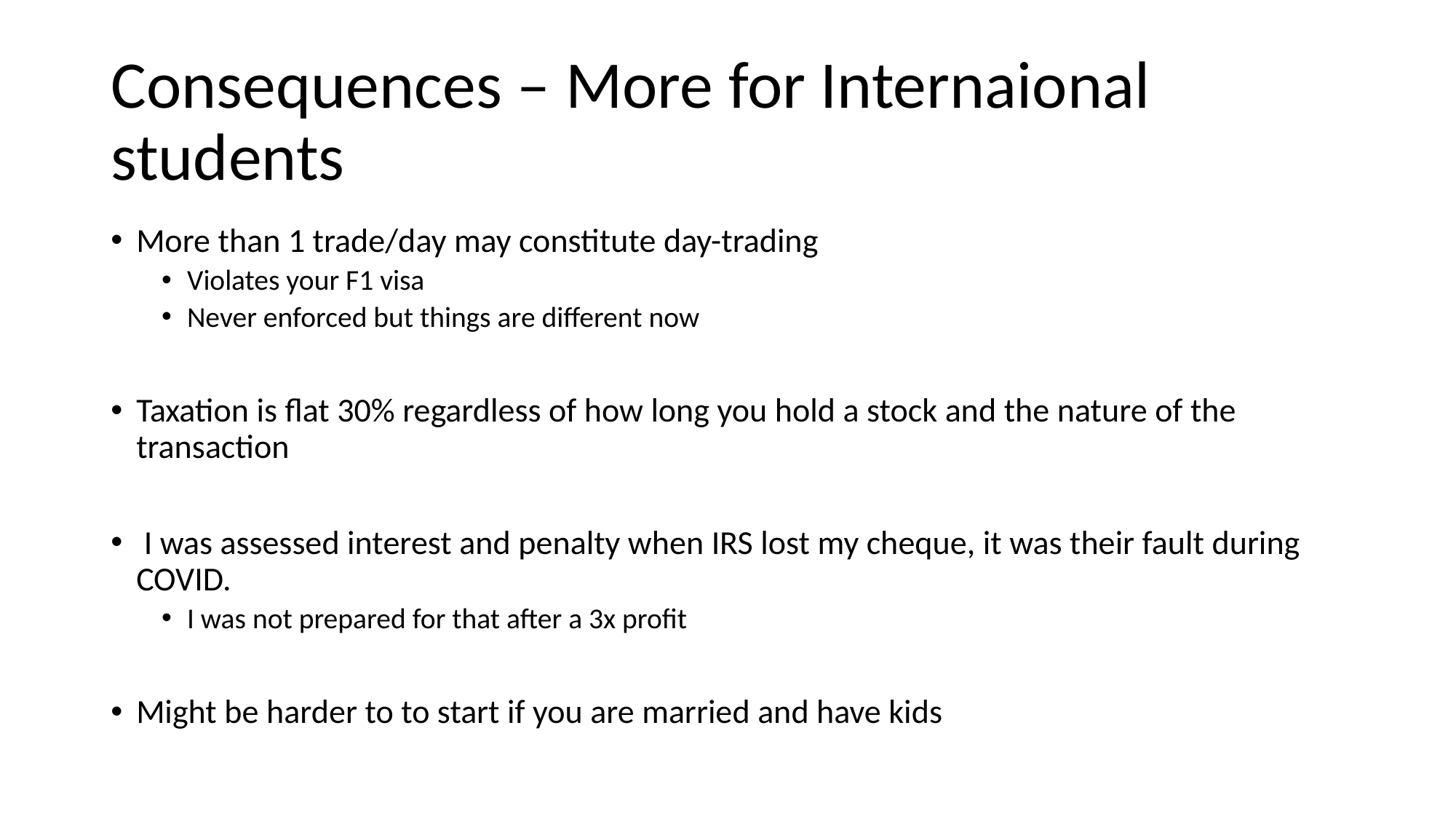

# Consequences – More for Internaional students
More than 1 trade/day may constitute day-trading
Violates your F1 visa
Never enforced but things are different now

Taxation is flat 30% regardless of how long you hold a stock and the nature of the transaction

 I was assessed interest and penalty when IRS lost my cheque, it was their fault during COVID.
I was not prepared for that after a 3x profit

Might be harder to to start if you are married and have kids